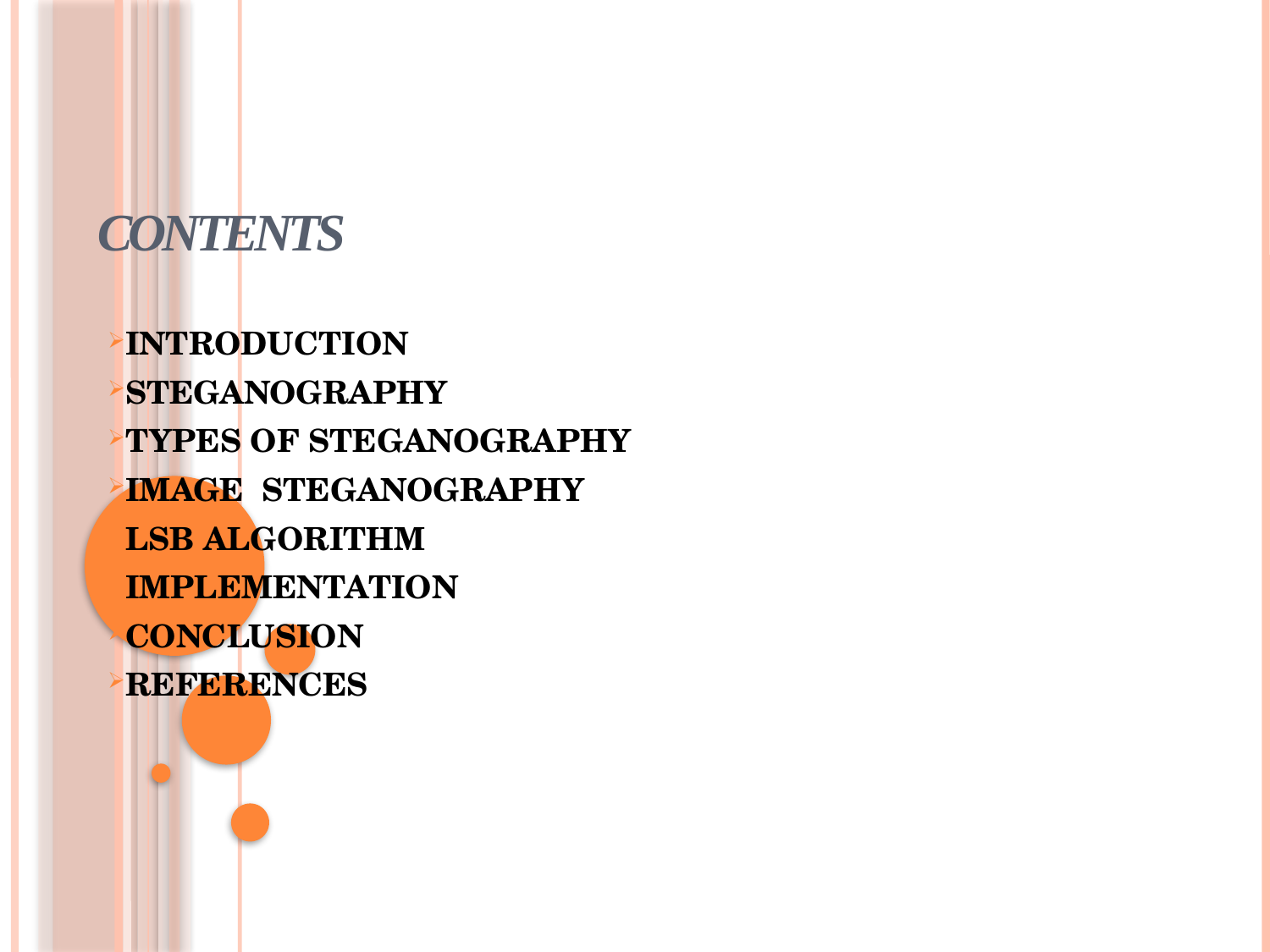

# CONTENTS
INTRODUCTION
STEGANOGRAPHY
TYPES OF STEGANOGRAPHY
IMAGE  STEGANOGRAPHY
LSB ALGORITHM
IMPLEMENTATION
CONCLUSION
REFERENCES